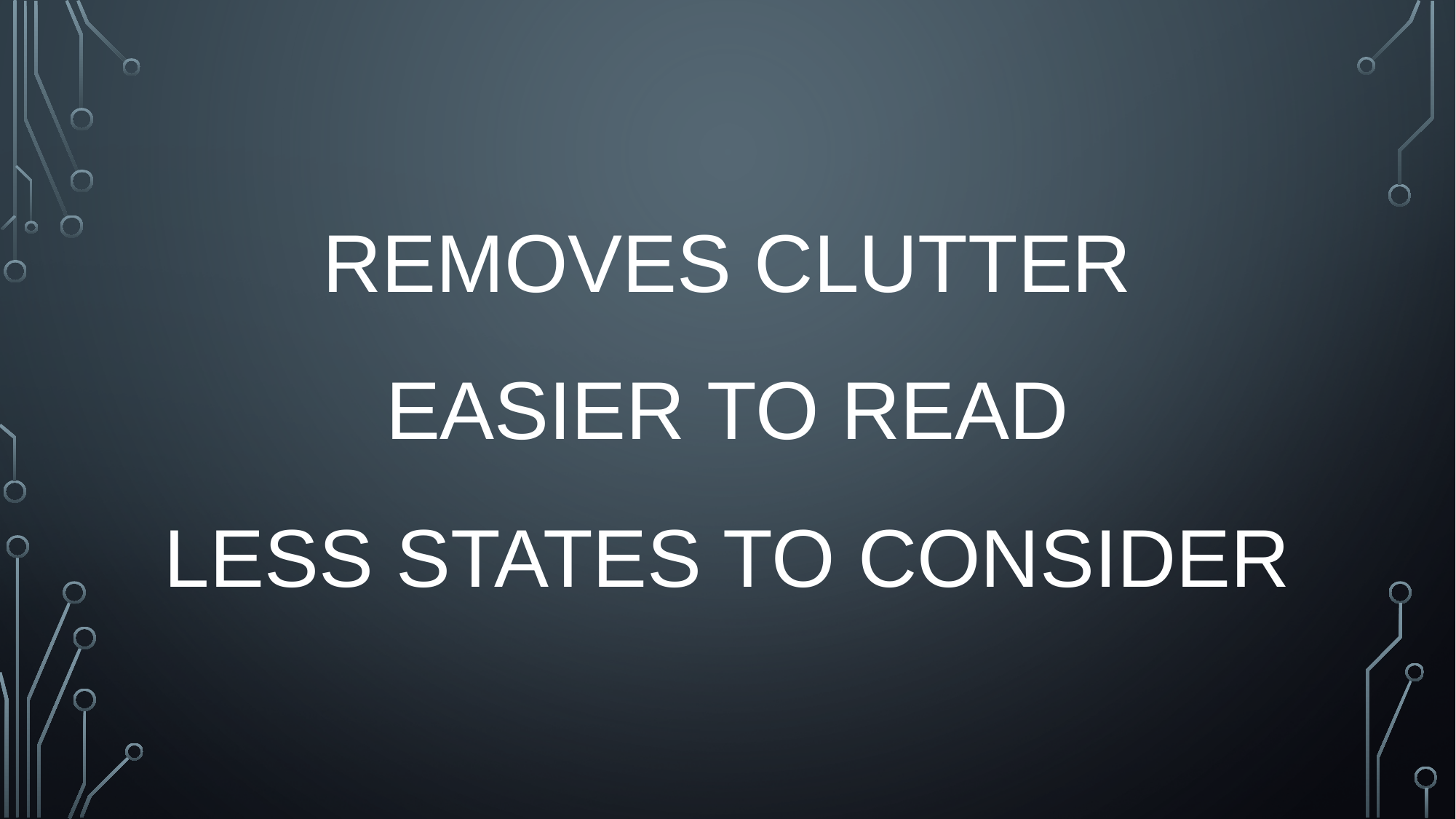

# REMOVES CLUTTER EASIER TO READ LESS STATES TO CONSIDER